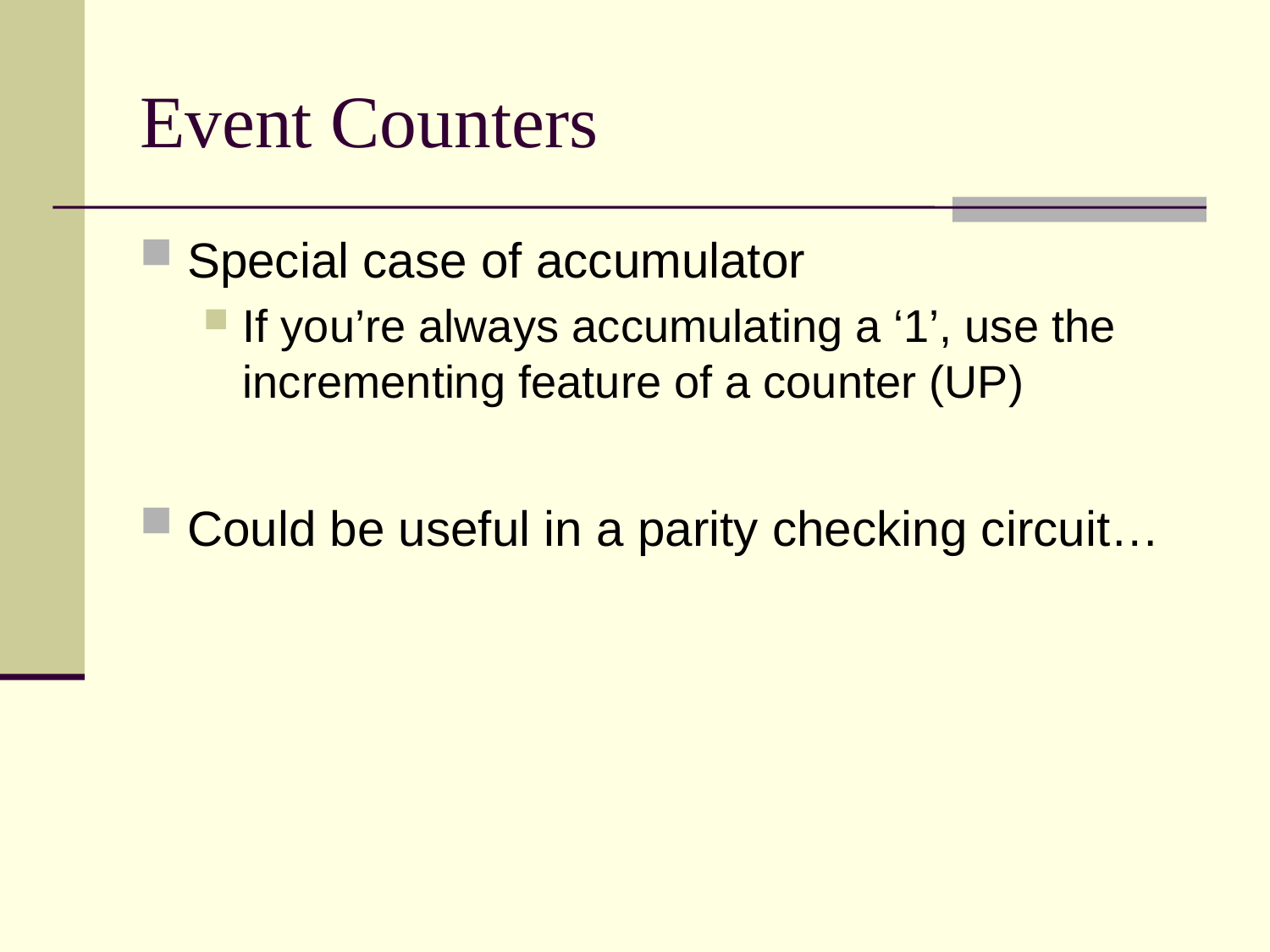

# Event Counters
Special case of accumulator
If you’re always accumulating a ‘1’, use the incrementing feature of a counter (UP)

Could be useful in a parity checking circuit…